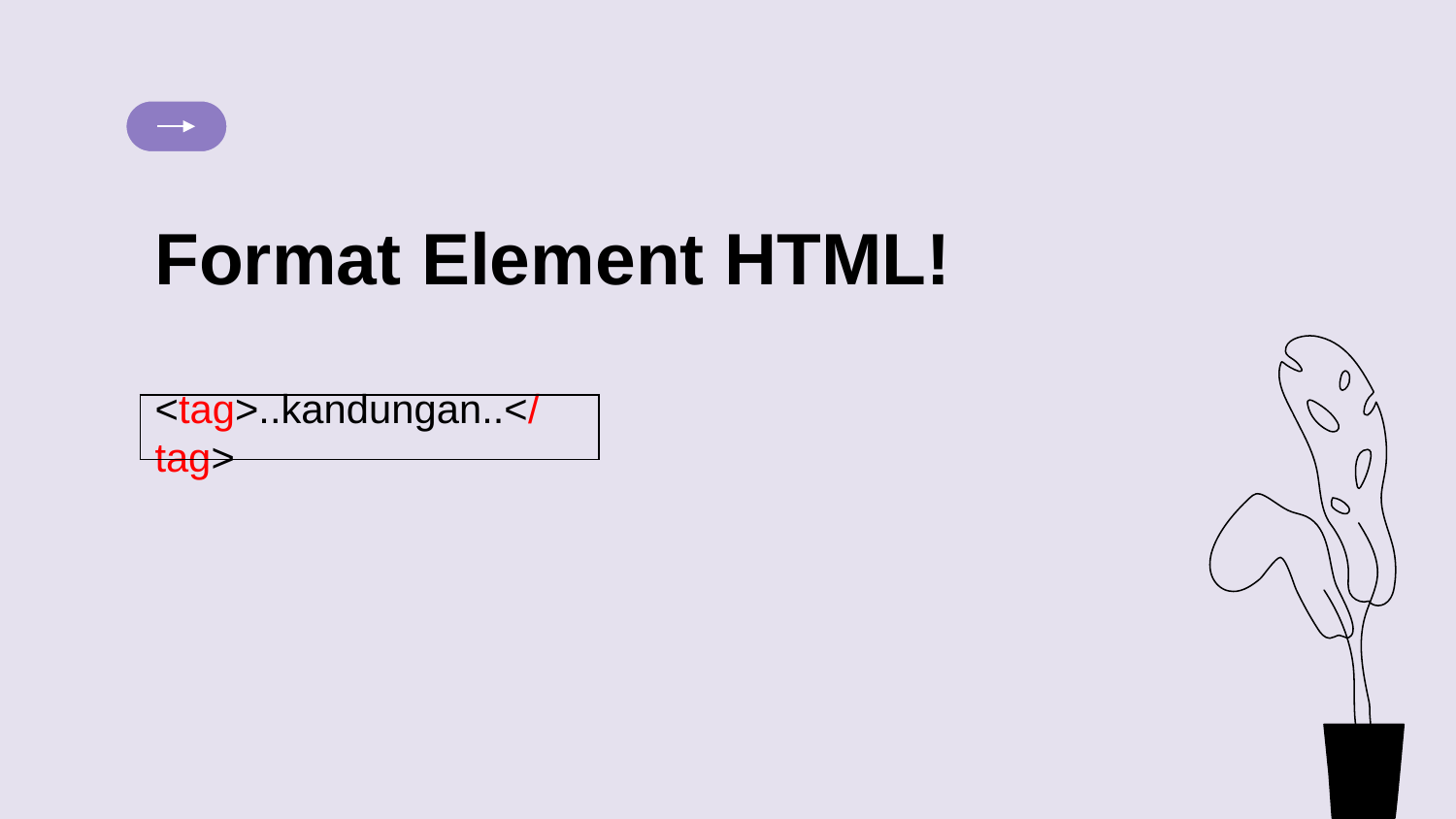

# Format Element HTML!

<tag>..kandungan..</tag>
|  |
| --- |